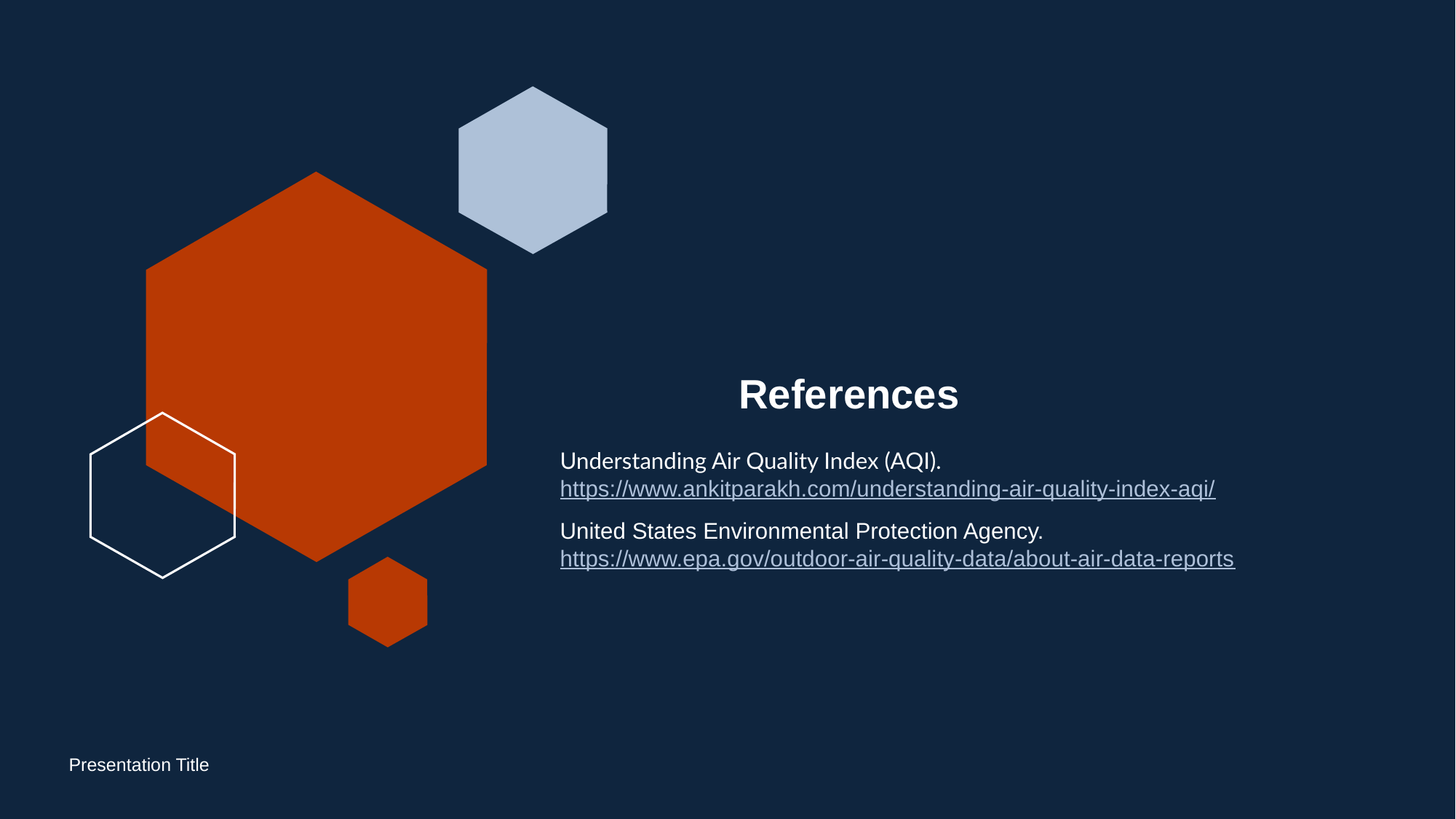

# References
Understanding Air Quality Index (AQI). https://www.ankitparakh.com/understanding-air-quality-index-aqi/
United States Environmental Protection Agency. https://www.epa.gov/outdoor-air-quality-data/about-air-data-reports

Presentation Title